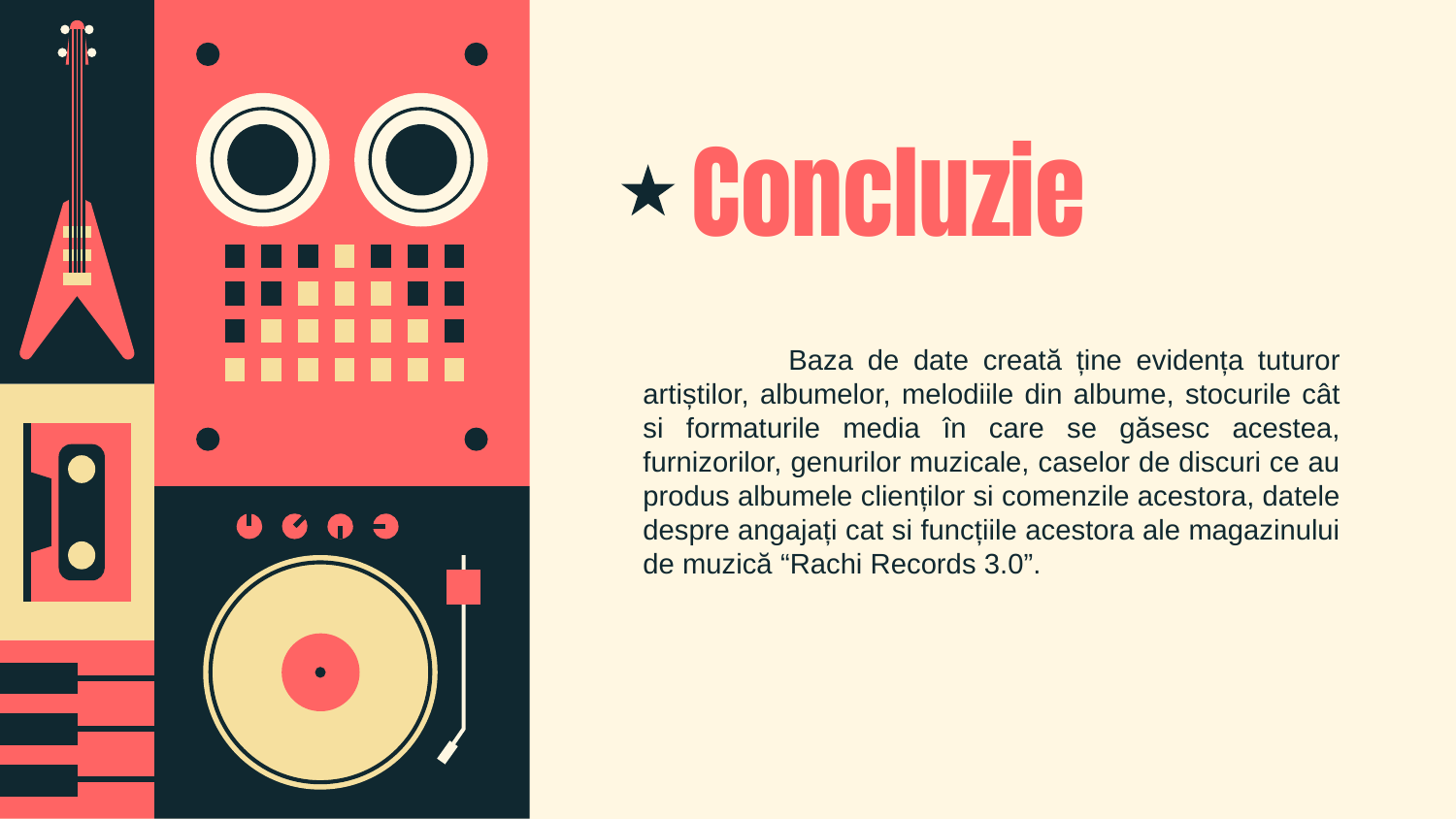

# Concluzie

		Baza de date creată ține evidența tuturor artiștilor, albumelor, melodiile din albume, stocurile cât si formaturile media în care se găsesc acestea, furnizorilor, genurilor muzicale, caselor de discuri ce au produs albumele clienților si comenzile acestora, datele despre angajați cat si funcțiile acestora ale magazinului de muzică “Rachi Records 3.0”.